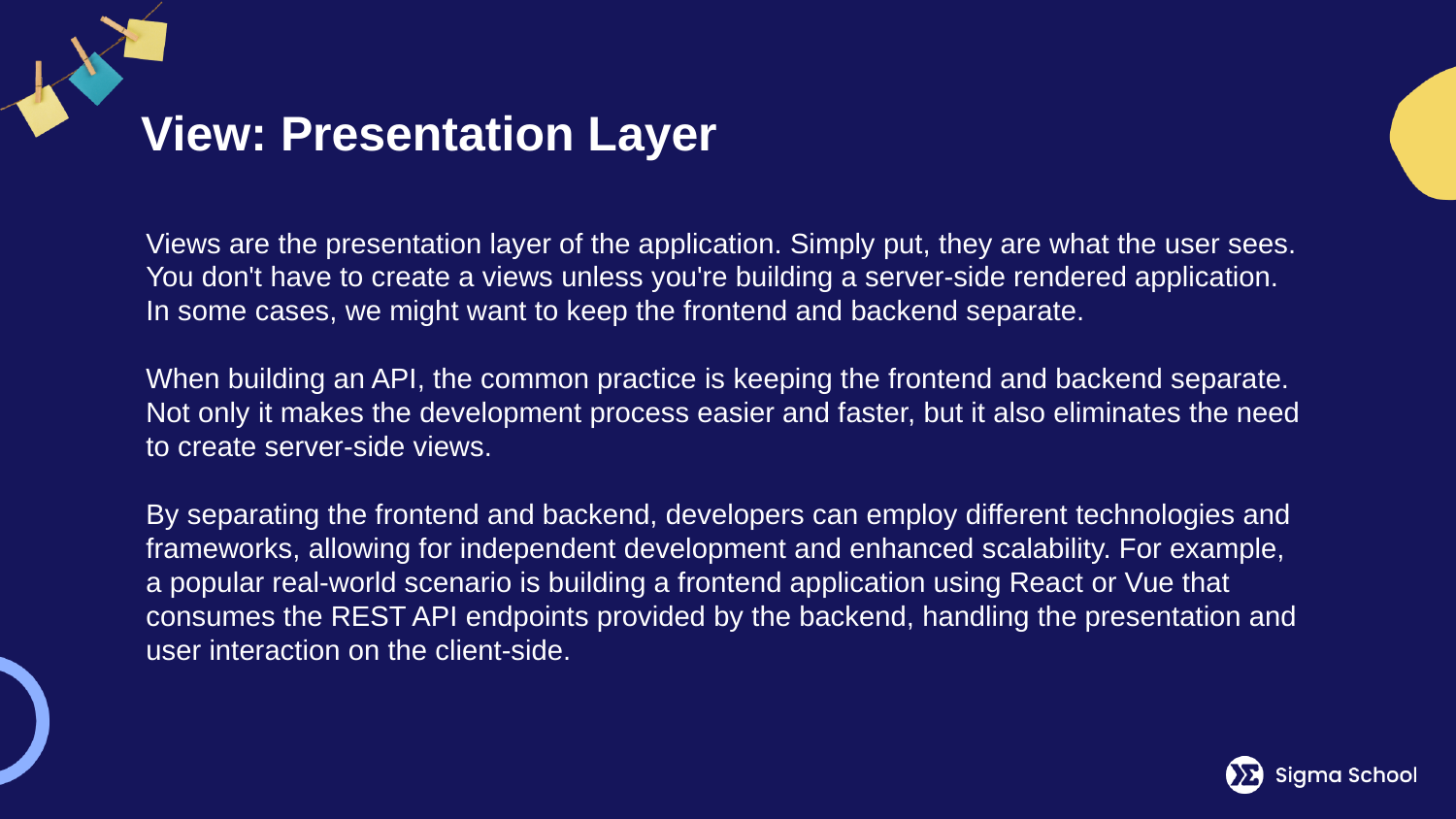

# View: Presentation Layer
Views are the presentation layer of the application. Simply put, they are what the user sees. You don't have to create a views unless you're building a server-side rendered application. In some cases, we might want to keep the frontend and backend separate.

When building an API, the common practice is keeping the frontend and backend separate. Not only it makes the development process easier and faster, but it also eliminates the need to create server-side views.

By separating the frontend and backend, developers can employ different technologies and frameworks, allowing for independent development and enhanced scalability. For example, a popular real-world scenario is building a frontend application using React or Vue that consumes the REST API endpoints provided by the backend, handling the presentation and user interaction on the client-side.